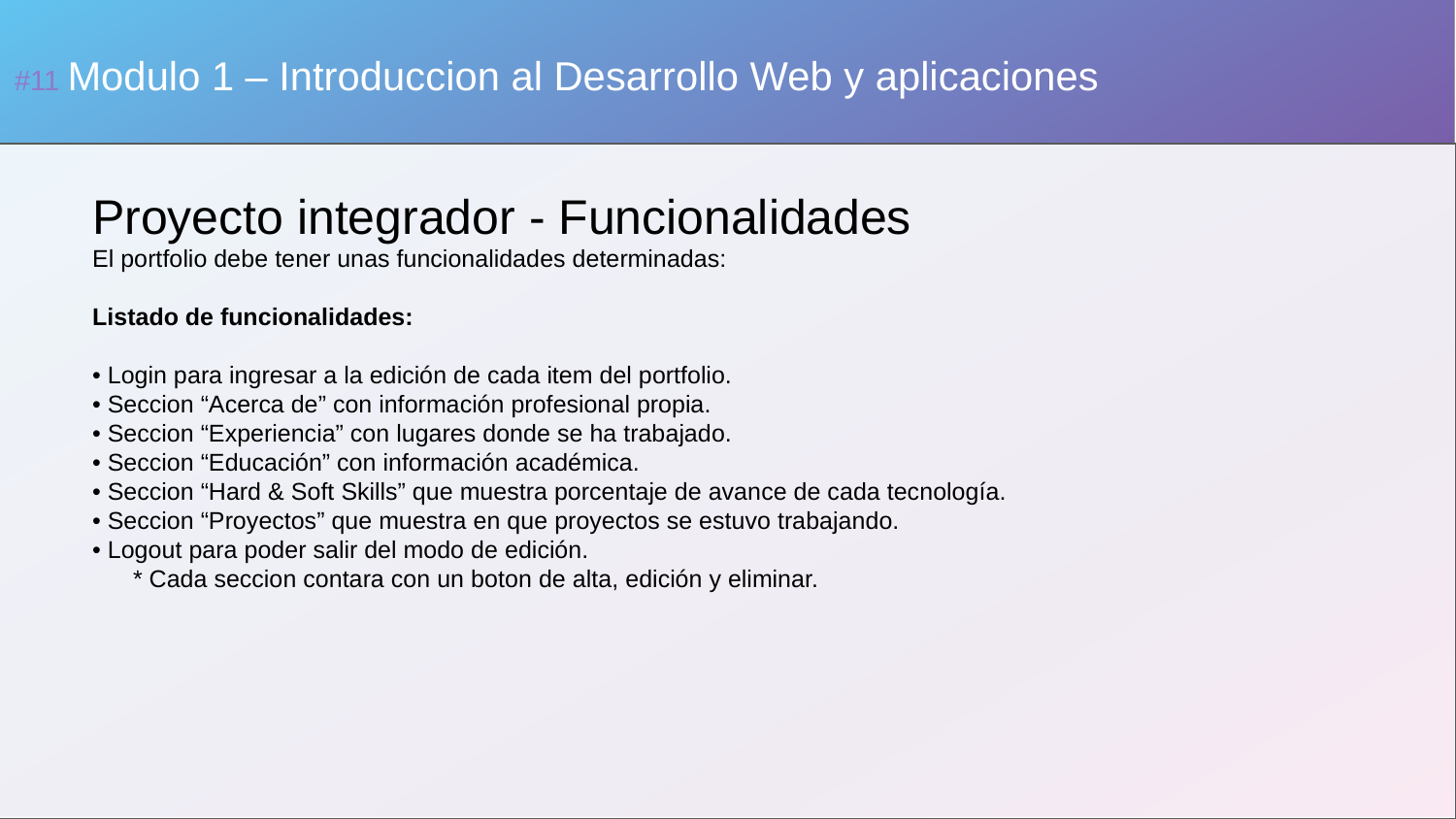

#11 Modulo 1 – Introduccion al Desarrollo Web y aplicaciones

Proyecto integrador - Funcionalidades
El portfolio debe tener unas funcionalidades determinadas:

Listado de funcionalidades:

• Login para ingresar a la edición de cada item del portfolio.
• Seccion “Acerca de” con información profesional propia.
• Seccion “Experiencia” con lugares donde se ha trabajado.
• Seccion “Educación” con información académica.
• Seccion “Hard & Soft Skills” que muestra porcentaje de avance de cada tecnología.
• Seccion “Proyectos” que muestra en que proyectos se estuvo trabajando.
• Logout para poder salir del modo de edición.
      * Cada seccion contara con un boton de alta, edición y eliminar.